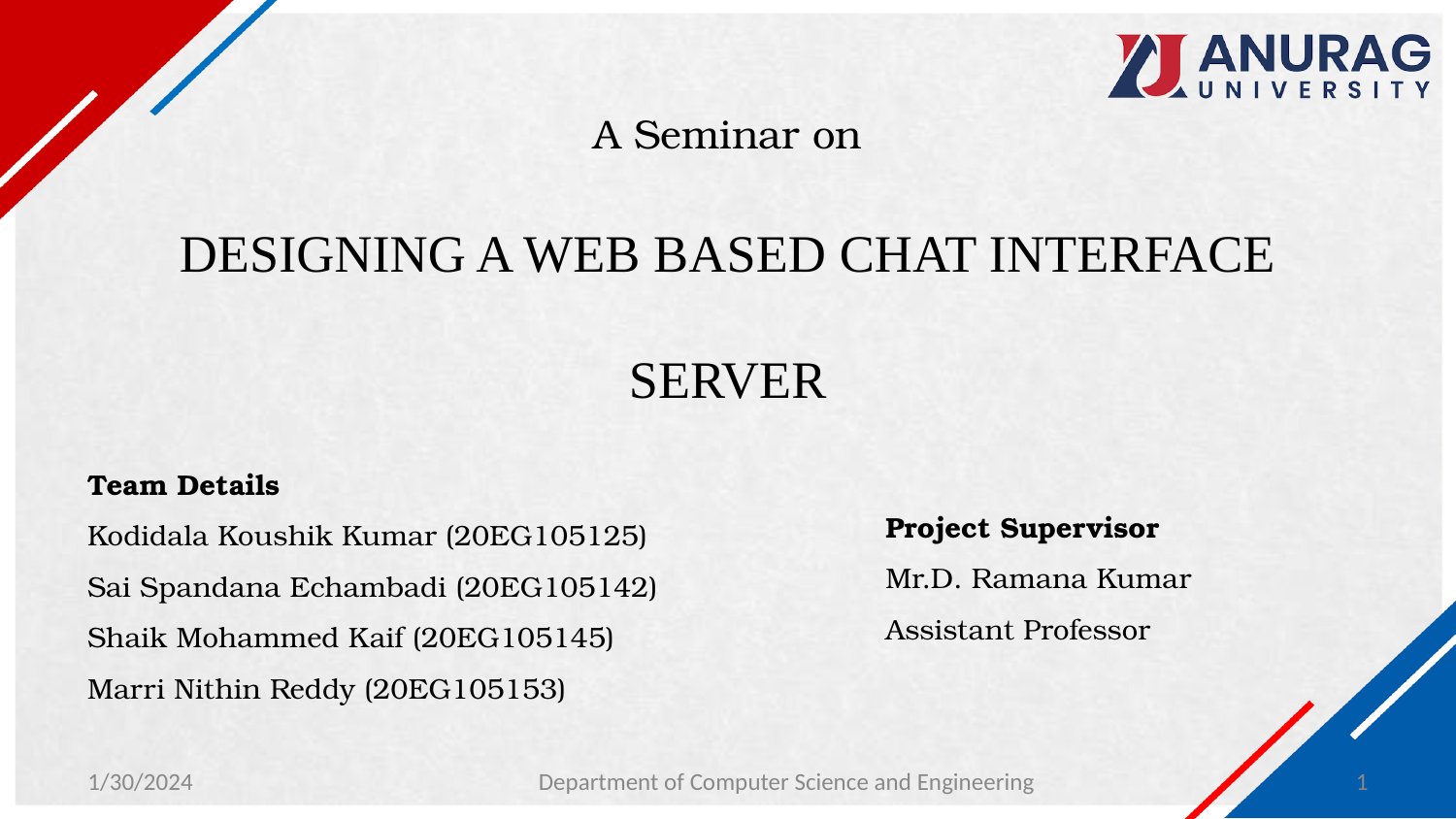

# A Seminar on DESIGNING A WEB BASED CHAT INTERFACE SERVER

Team Details
Kodidala Koushik Kumar (20EG105125)
Sai Spandana Echambadi (20EG105142)
Shaik Mohammed Kaif (20EG105145)
Marri Nithin Reddy (20EG105153)
Project Supervisor
Mr.D. Ramana Kumar
Assistant Professor

1/30/2024
1
Department of Computer Science and Engineering